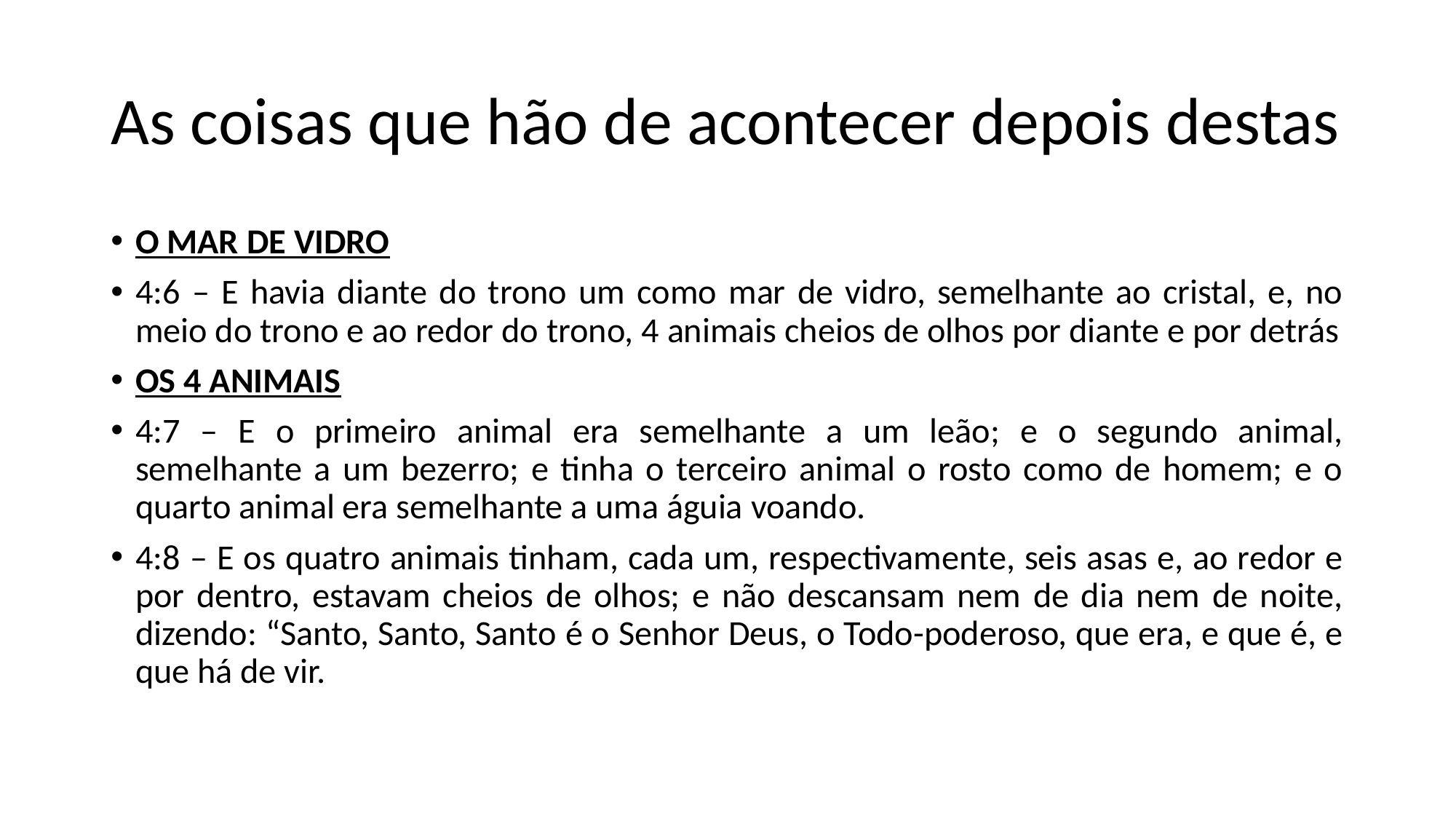

# As coisas que hão de acontecer depois destas
O MAR DE VIDRO
4:6 – E havia diante do trono um como mar de vidro, semelhante ao cristal, e, no meio do trono e ao redor do trono, 4 animais cheios de olhos por diante e por detrás
OS 4 ANIMAIS
4:7 – E o primeiro animal era semelhante a um leão; e o segundo animal, semelhante a um bezerro; e tinha o terceiro animal o rosto como de homem; e o quarto animal era semelhante a uma águia voando.
4:8 – E os quatro animais tinham, cada um, respectivamente, seis asas e, ao redor e por dentro, estavam cheios de olhos; e não descansam nem de dia nem de noite, dizendo: “Santo, Santo, Santo é o Senhor Deus, o Todo-poderoso, que era, e que é, e que há de vir.